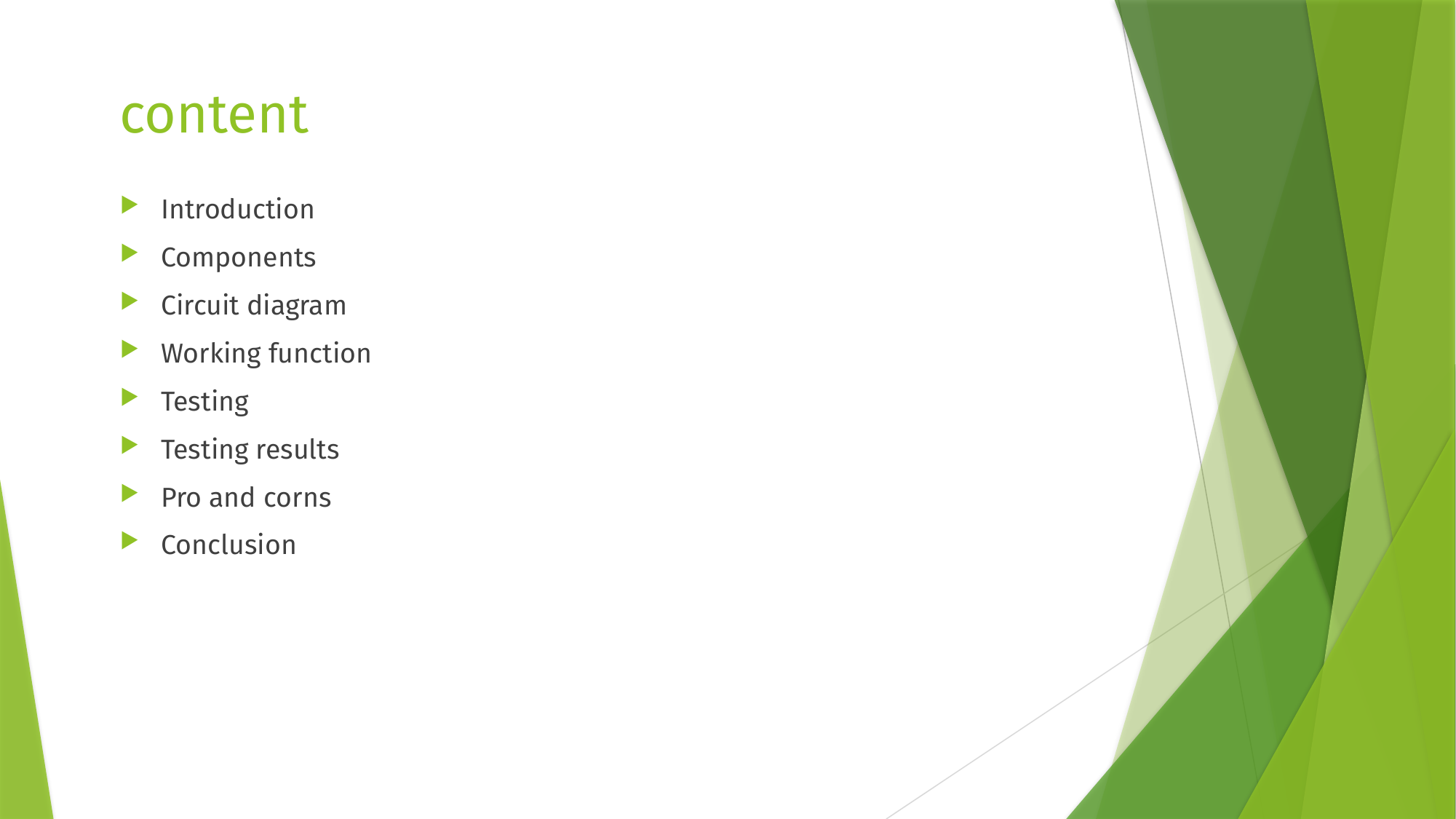

# content
Introduction
Components
Circuit diagram
Working function
Testing
Testing results
Pro and corns
Conclusion